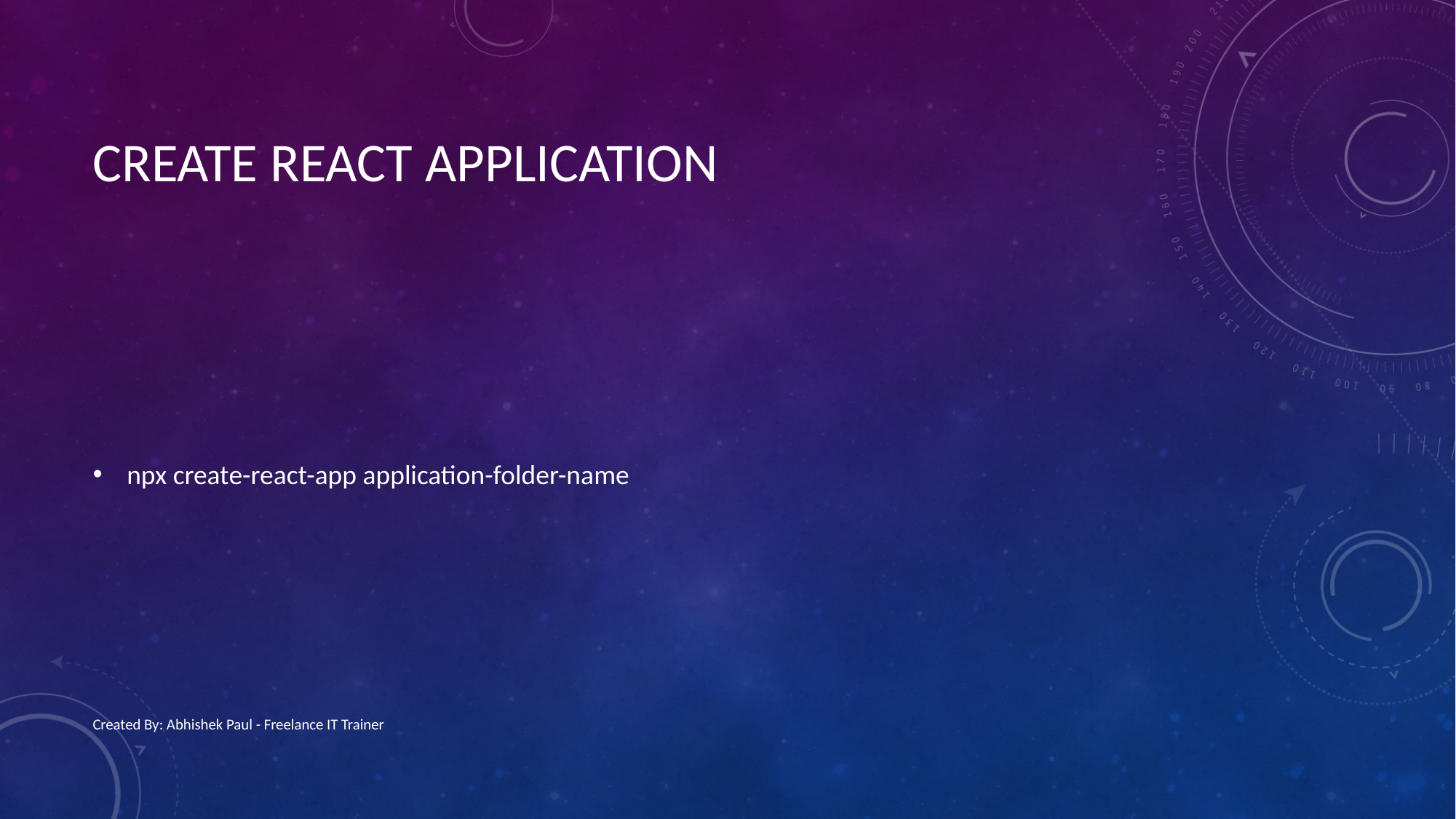

# Create React Application
npx create-react-app application-folder-name
Created By: Abhishek Paul - Freelance IT Trainer